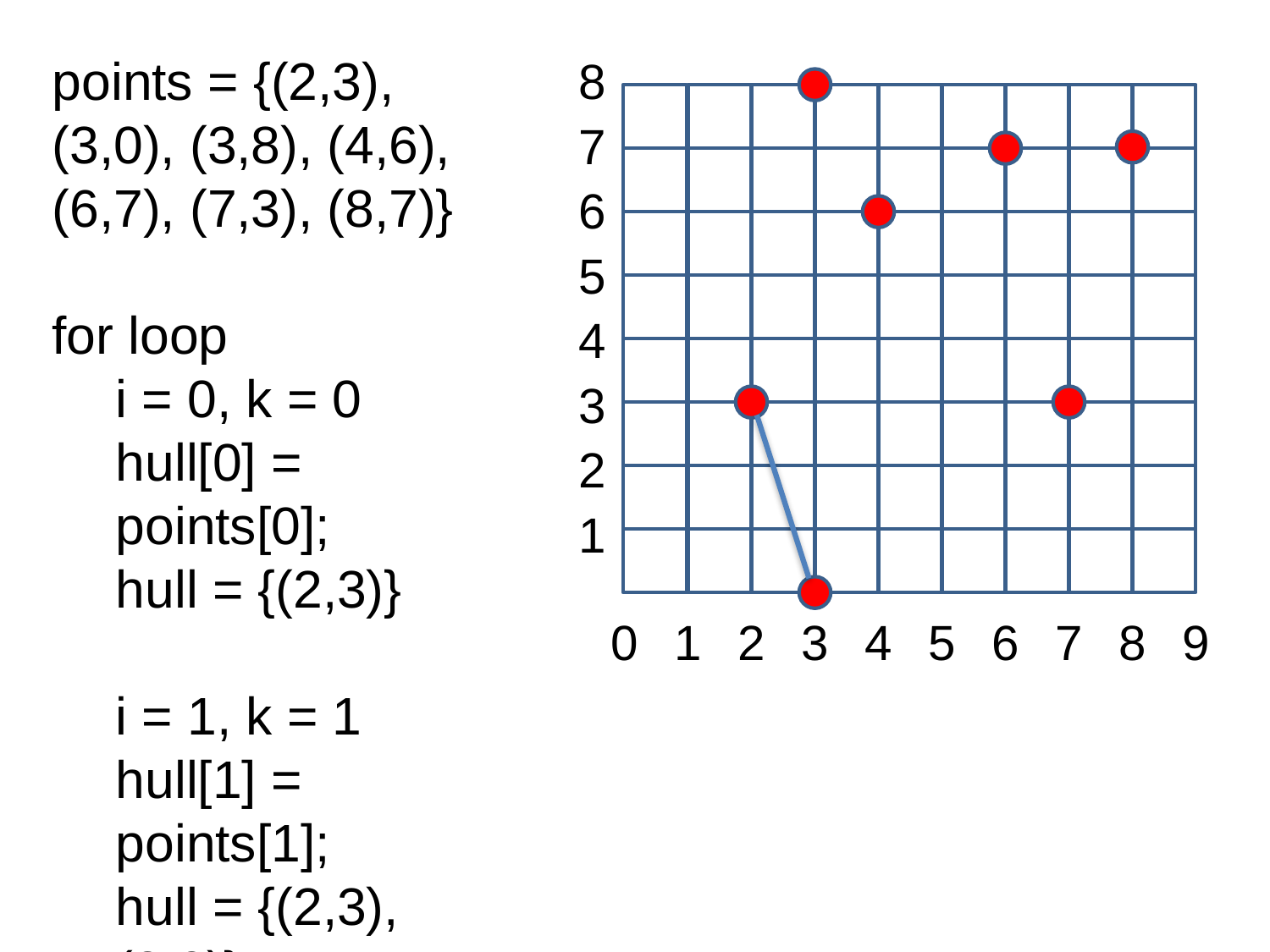

points = {(2,3), (3,0), (3,8), (4,6), (6,7), (7,3), (8,7)}

for loop
i = 0, k = 0
hull[0] = points[0];
hull = {(2,3)}

i = 1, k = 1
hull[1] = points[1];
hull = {(2,3), (3,0)}

8

7

6

5
4
3

2
1

0
1
2
3
4
5
6
7
8
9